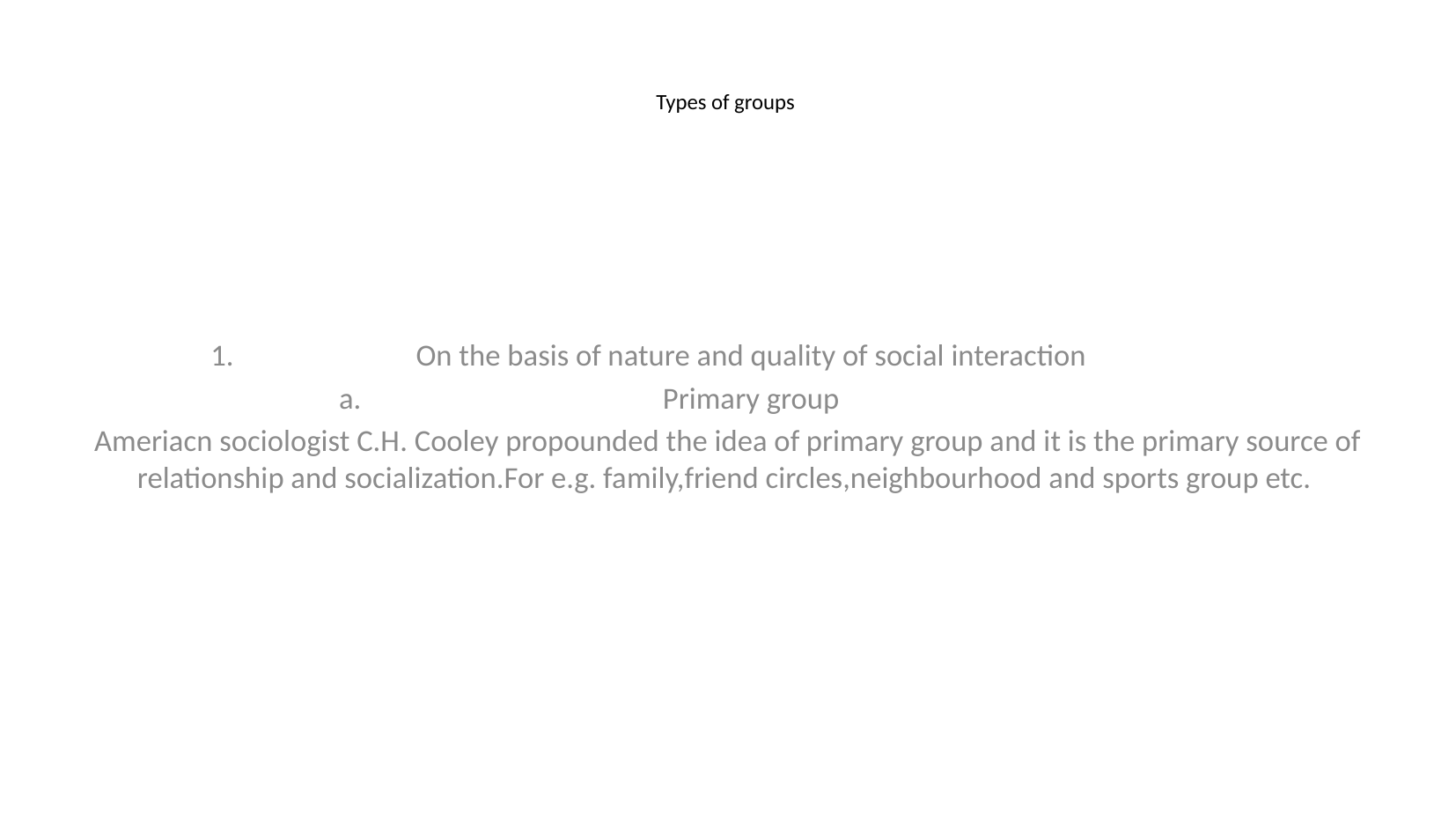

# Types of groups
On the basis of nature and quality of social interaction
Primary group
Ameriacn sociologist C.H. Cooley propounded the idea of primary group and it is the primary source of relationship and socialization.For e.g. family,friend circles,neighbourhood and sports group etc.